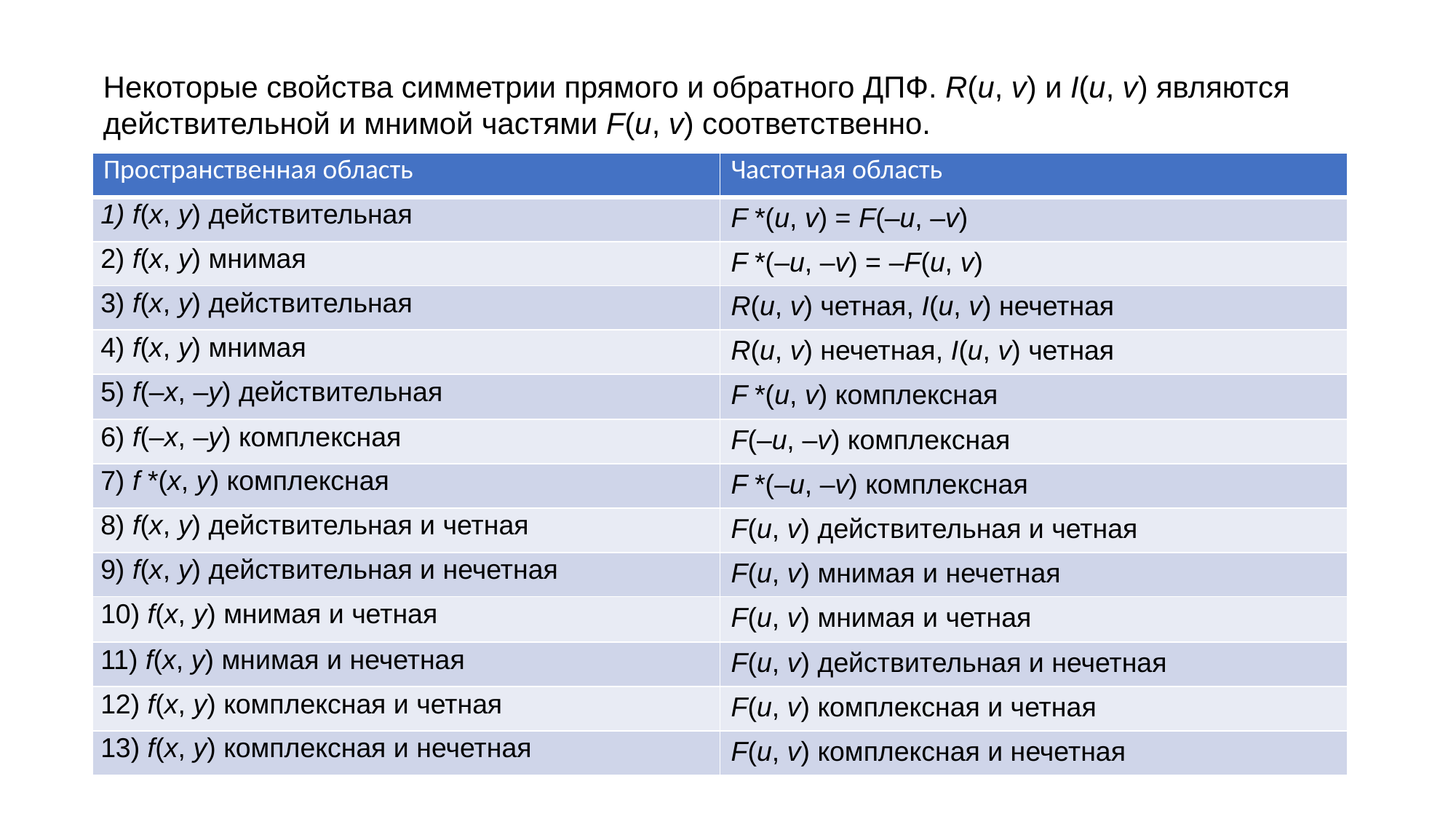

Некоторые свойства симметрии прямого и обратного ДПФ. R(u, v) и I(u, v) являются действительной и мнимой частями F(u, v) соответственно.
| Пространственная область | Частотная область |
| --- | --- |
| 1) f(x, y) действительная | F \*(u, v) = F(–u, –v) |
| 2) f(x, y) мнимая | F \*(–u, –v) = –F(u, v) |
| 3) f(x, y) действительная | R(u, v) четная, I(u, v) нечетная |
| 4) f(x, y) мнимая | R(u, v) нечетная, I(u, v) четная |
| 5) f(–x, –y) действительная | F \*(u, v) комплексная |
| 6) f(–x, –y) комплексная | F(–u, –v) комплексная |
| 7) f \*(x, y) комплексная | F \*(–u, –v) комплексная |
| 8) f(x, y) действительная и четная | F(u, v) действительная и четная |
| 9) f(x, y) действительная и нечетная | F(u, v) мнимая и нечетная |
| 10) f(x, y) мнимая и четная | F(u, v) мнимая и четная |
| 11) f(x, y) мнимая и нечетная | F(u, v) действительная и нечетная |
| 12) f(x, y) комплексная и четная | F(u, v) комплексная и четная |
| 13) f(x, y) комплексная и нечетная | F(u, v) комплексная и нечетная |